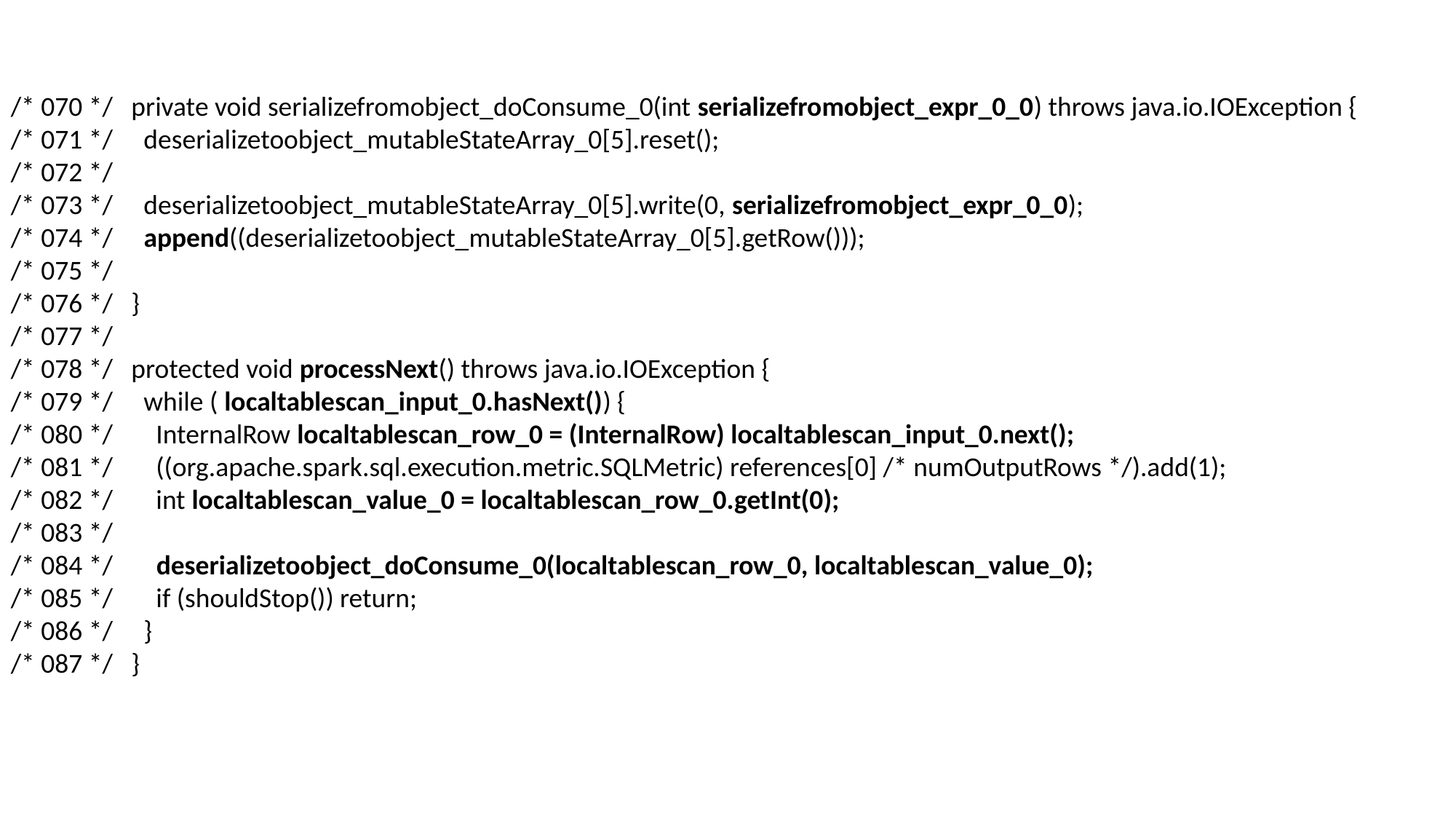

/* 070 */   private void serializefromobject_doConsume_0(int serializefromobject_expr_0_0) throws java.io.IOException {
/* 071 */     deserializetoobject_mutableStateArray_0[5].reset();
/* 072 */
/* 073 */     deserializetoobject_mutableStateArray_0[5].write(0, serializefromobject_expr_0_0);
/* 074 */     append((deserializetoobject_mutableStateArray_0[5].getRow()));
/* 075 */
/* 076 */   }
/* 077 */
/* 078 */   protected void processNext() throws java.io.IOException {
/* 079 */     while ( localtablescan_input_0.hasNext()) {
/* 080 */       InternalRow localtablescan_row_0 = (InternalRow) localtablescan_input_0.next();
/* 081 */       ((org.apache.spark.sql.execution.metric.SQLMetric) references[0] /* numOutputRows */).add(1);
/* 082 */       int localtablescan_value_0 = localtablescan_row_0.getInt(0);
/* 083 */
/* 084 */       deserializetoobject_doConsume_0(localtablescan_row_0, localtablescan_value_0);
/* 085 */       if (shouldStop()) return;
/* 086 */     }
/* 087 */   }